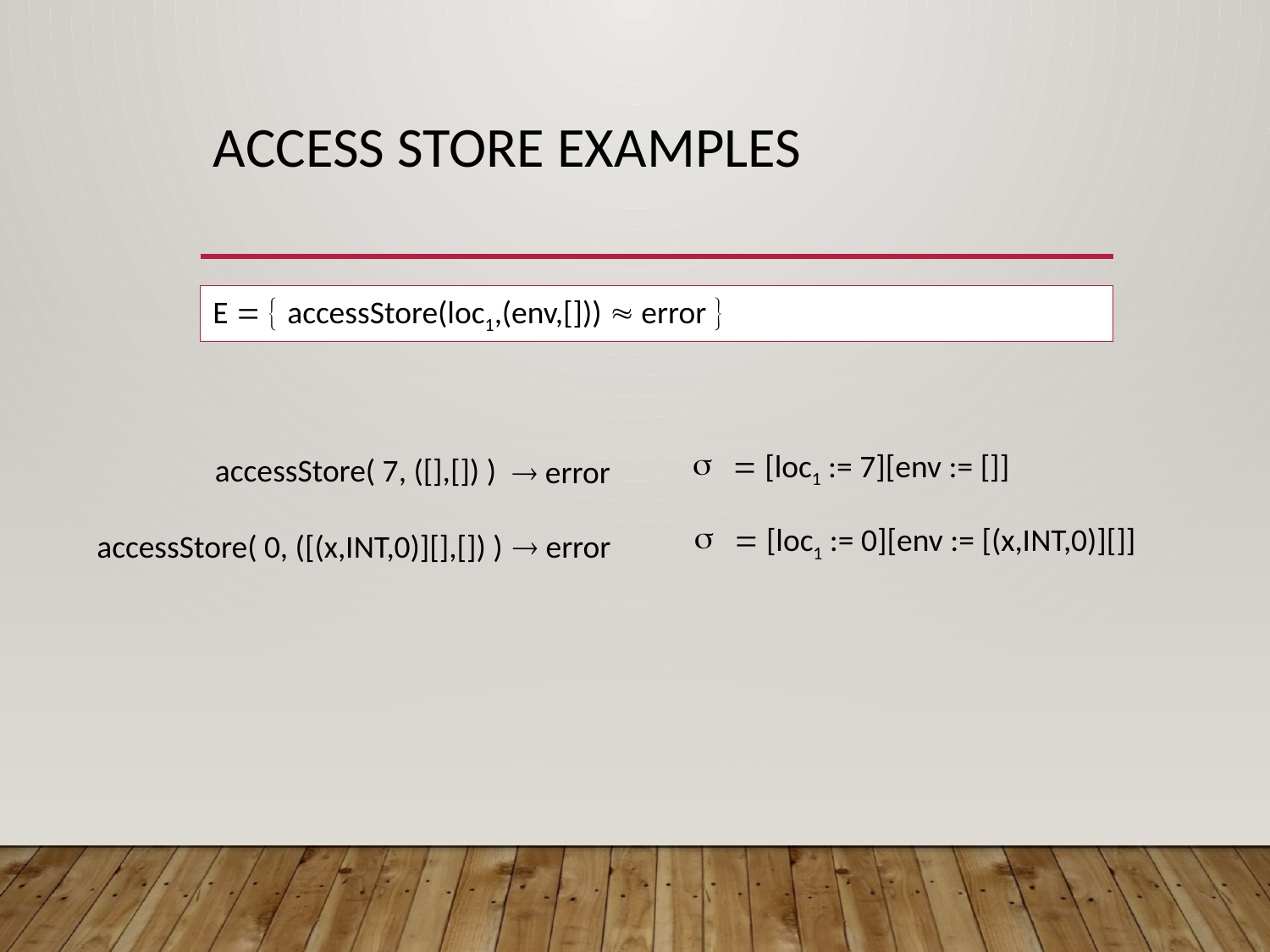

# Access store examples
E = { accessStore(loc1,(env,[])) ≈ error }
= [loc1 := 7][env := []]
accessStore( 7, ([],[]) )
→ error
= [loc1 := 0][env := [(x,INT,0)][]]
accessStore( 0, ([(x,INT,0)][],[]) )
→ error